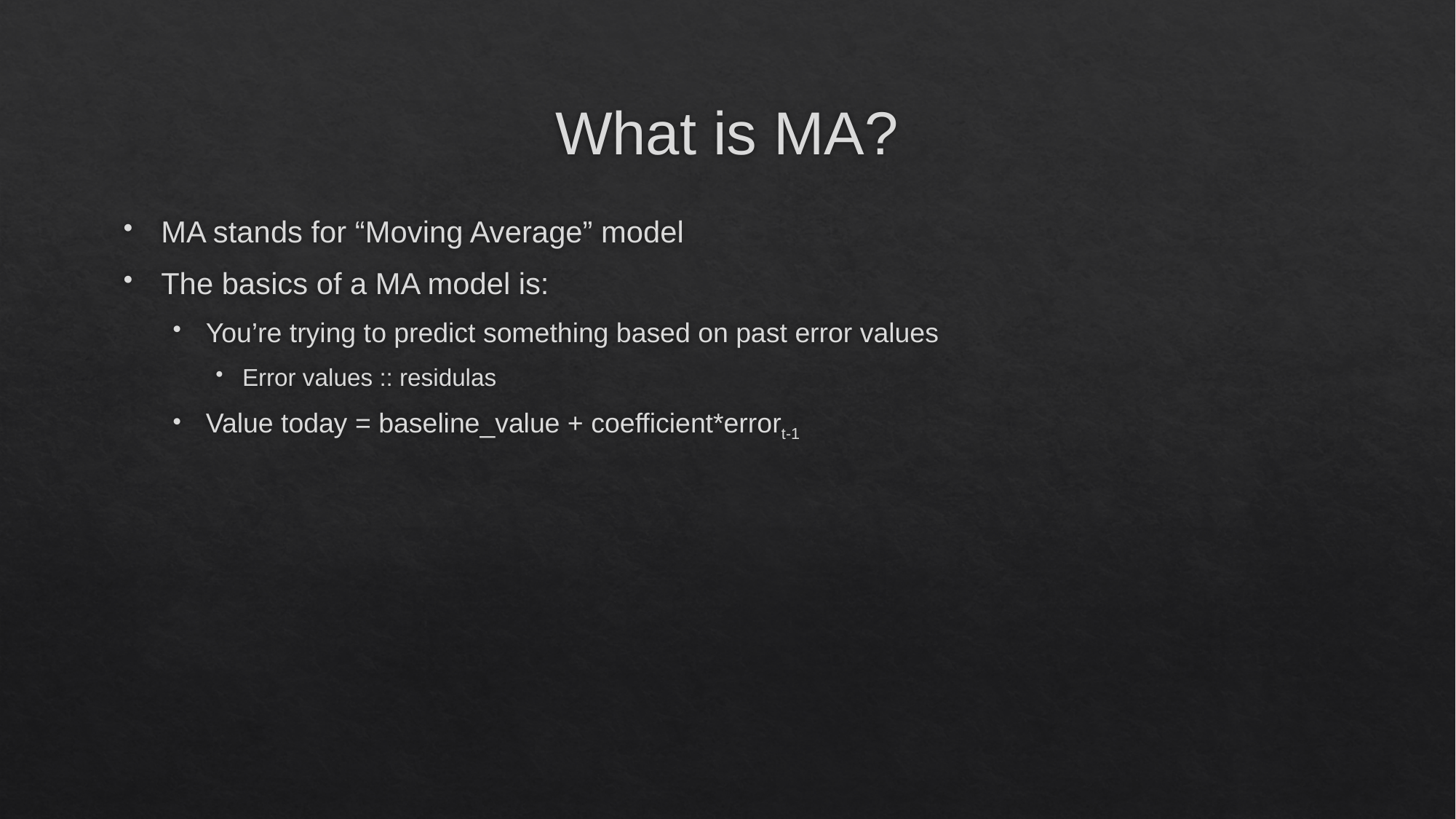

# What is MA?
MA stands for “Moving Average” model
The basics of a MA model is:
You’re trying to predict something based on past error values
Error values :: residulas
Value today = baseline_value + coefficient*errort-1